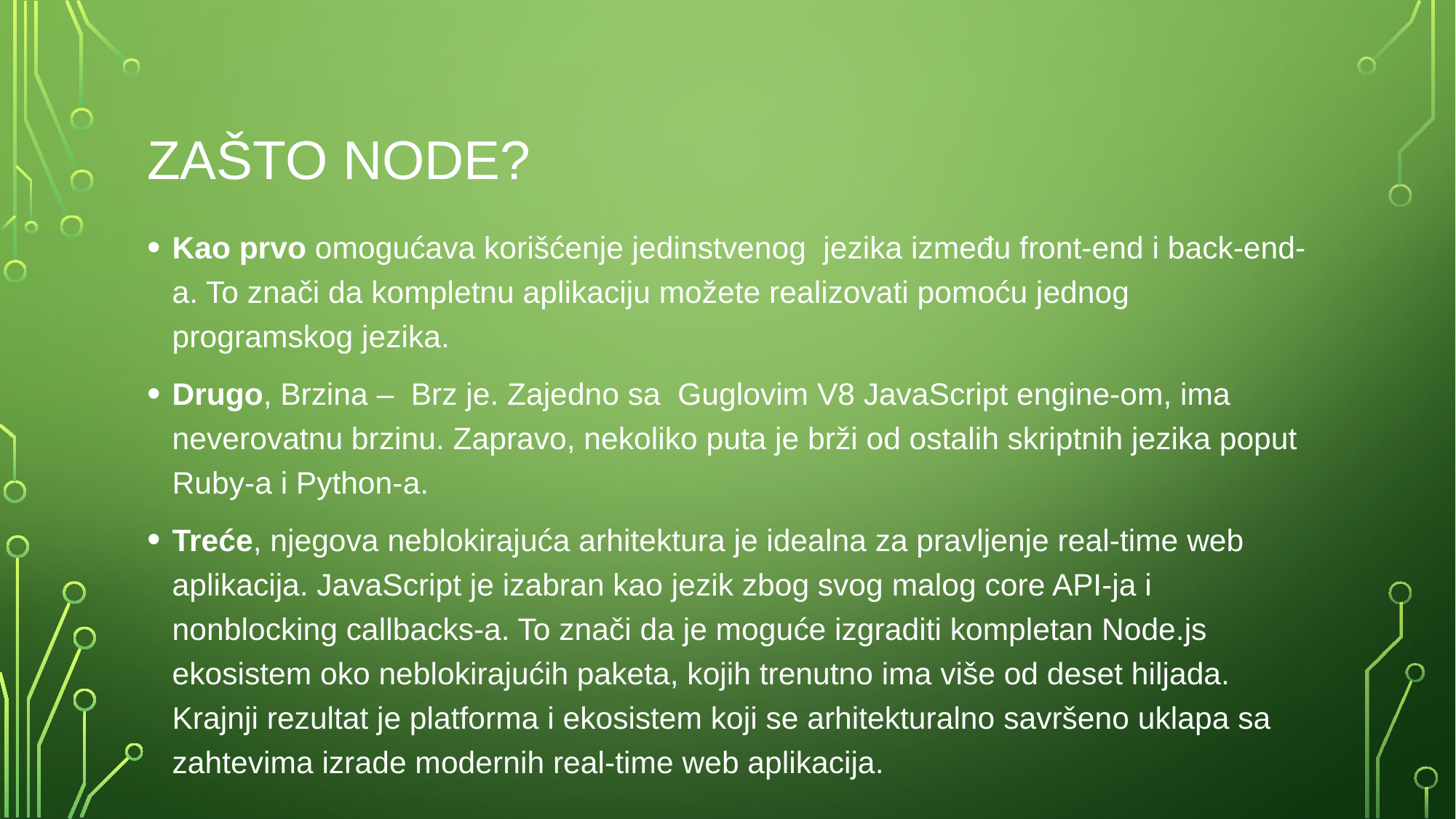

# Zašto node?
Kao prvo omogućava korišćenje jedinstvenog  jezika između front-end i back-end-a. To znači da kompletnu aplikaciju možete realizovati pomoću jednog programskog jezika.
Drugo, Brzina –  Brz je. Zajedno sa  Guglovim V8 JavaScript engine-om, ima neverovatnu brzinu. Zapravo, nekoliko puta je brži od ostalih skriptnih jezika poput Ruby-a i Python-a.
Treće, njegova neblokirajuća arhitektura je idealna za pravljenje real-time web aplikacija. JavaScript je izabran kao jezik zbog svog malog core API-ja i nonblocking callbacks-a. To znači da je moguće izgraditi kompletan Node.js ekosistem oko neblokirajućih paketa, kojih trenutno ima više od deset hiljada. Krajnji rezultat je platforma i ekosistem koji se arhitekturalno savršeno uklapa sa zahtevima izrade modernih real-time web aplikacija.